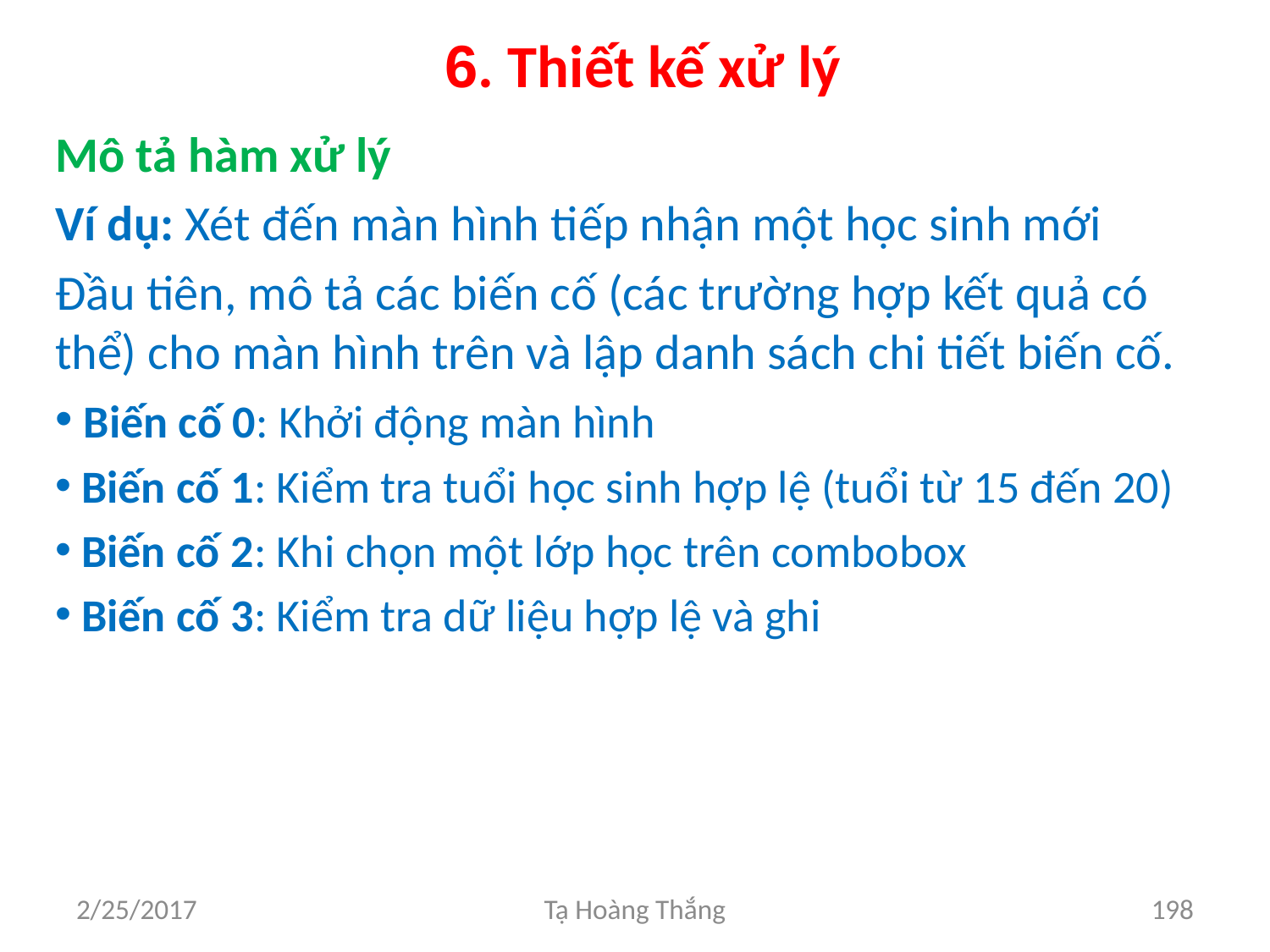

# 6. Thiết kế xử lý
Mô tả hàm xử lý
Ví dụ: Xét đến màn hình tiếp nhận một học sinh mới
Đầu tiên, mô tả các biến cố (các trường hợp kết quả có thể) cho màn hình trên và lập danh sách chi tiết biến cố.
 Biến cố 0: Khởi động màn hình
 Biến cố 1: Kiểm tra tuổi học sinh hợp lệ (tuổi từ 15 đến 20)
 Biến cố 2: Khi chọn một lớp học trên combobox
 Biến cố 3: Kiểm tra dữ liệu hợp lệ và ghi

2/25/2017
Tạ Hoàng Thắng
198